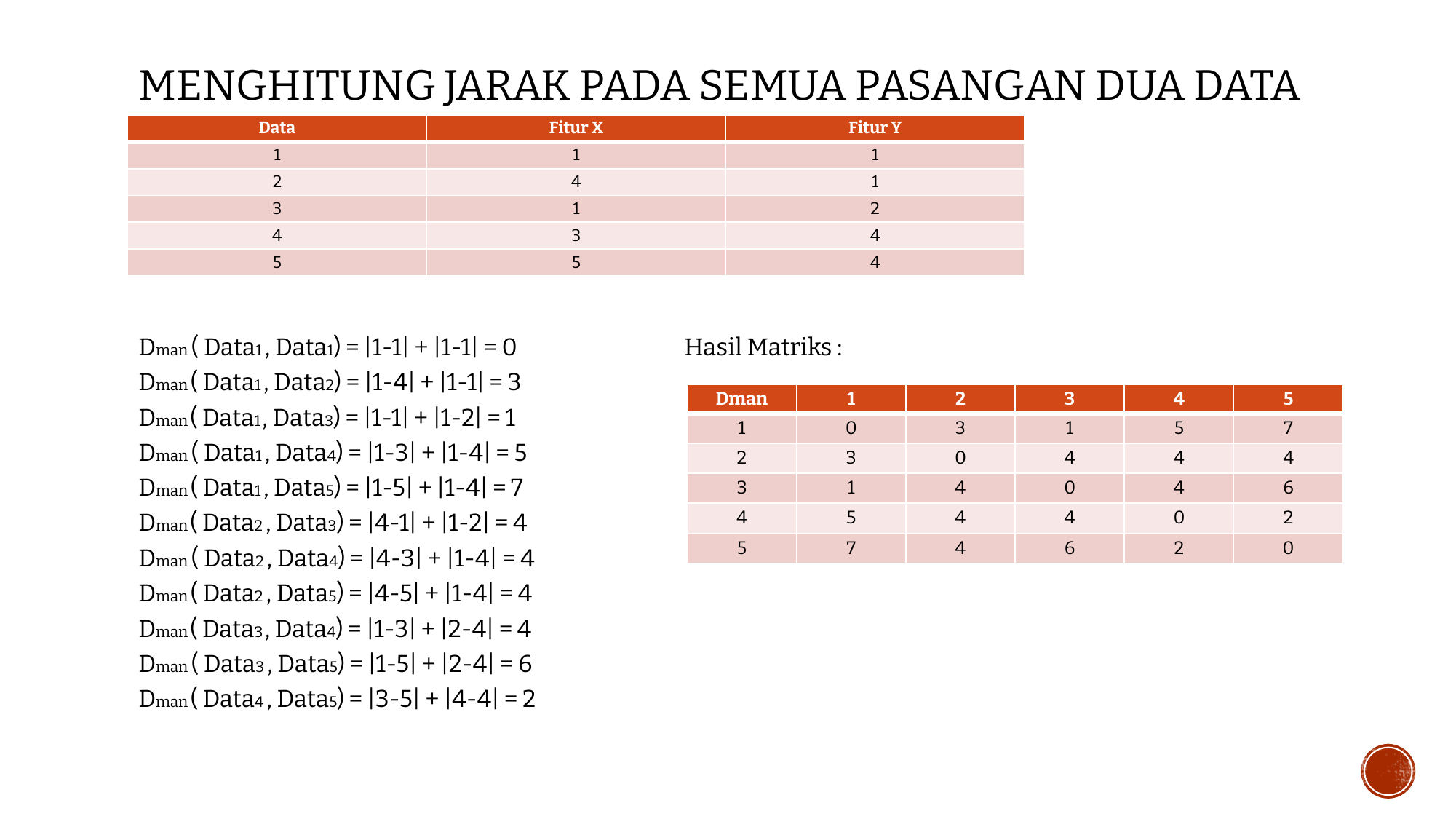

# Menghitung Jarak Pada Semua Pasangan dua data

Dman ( Data1 , Data1) = |1-1| + |1-1| = 0		Hasil Matriks :
Dman ( Data1 , Data2) = |1-4| + |1-1| = 3
Dman ( Data1 , Data3) = |1-1| + |1-2| = 1
Dman ( Data1 , Data4) = |1-3| + |1-4| = 5
Dman ( Data1 , Data5) = |1-5| + |1-4| = 7
Dman ( Data2 , Data3) = |4-1| + |1-2| = 4
Dman ( Data2 , Data4) = |4-3| + |1-4| = 4
Dman ( Data2 , Data5) = |4-5| + |1-4| = 4
Dman ( Data3 , Data4) = |1-3| + |2-4| = 4
Dman ( Data3 , Data5) = |1-5| + |2-4| = 6
Dman ( Data4 , Data5) = |3-5| + |4-4| = 2

| Data | Fitur X | Fitur Y |
| --- | --- | --- |
| 1 | 1 | 1 |
| 2 | 4 | 1 |
| 3 | 1 | 2 |
| 4 | 3 | 4 |
| 5 | 5 | 4 |
| Dman | 1 | 2 | 3 | 4 | 5 |
| --- | --- | --- | --- | --- | --- |
| 1 | 0 | 3 | 1 | 5 | 7 |
| 2 | 3 | 0 | 4 | 4 | 4 |
| 3 | 1 | 4 | 0 | 4 | 6 |
| 4 | 5 | 4 | 4 | 0 | 2 |
| 5 | 7 | 4 | 6 | 2 | 0 |